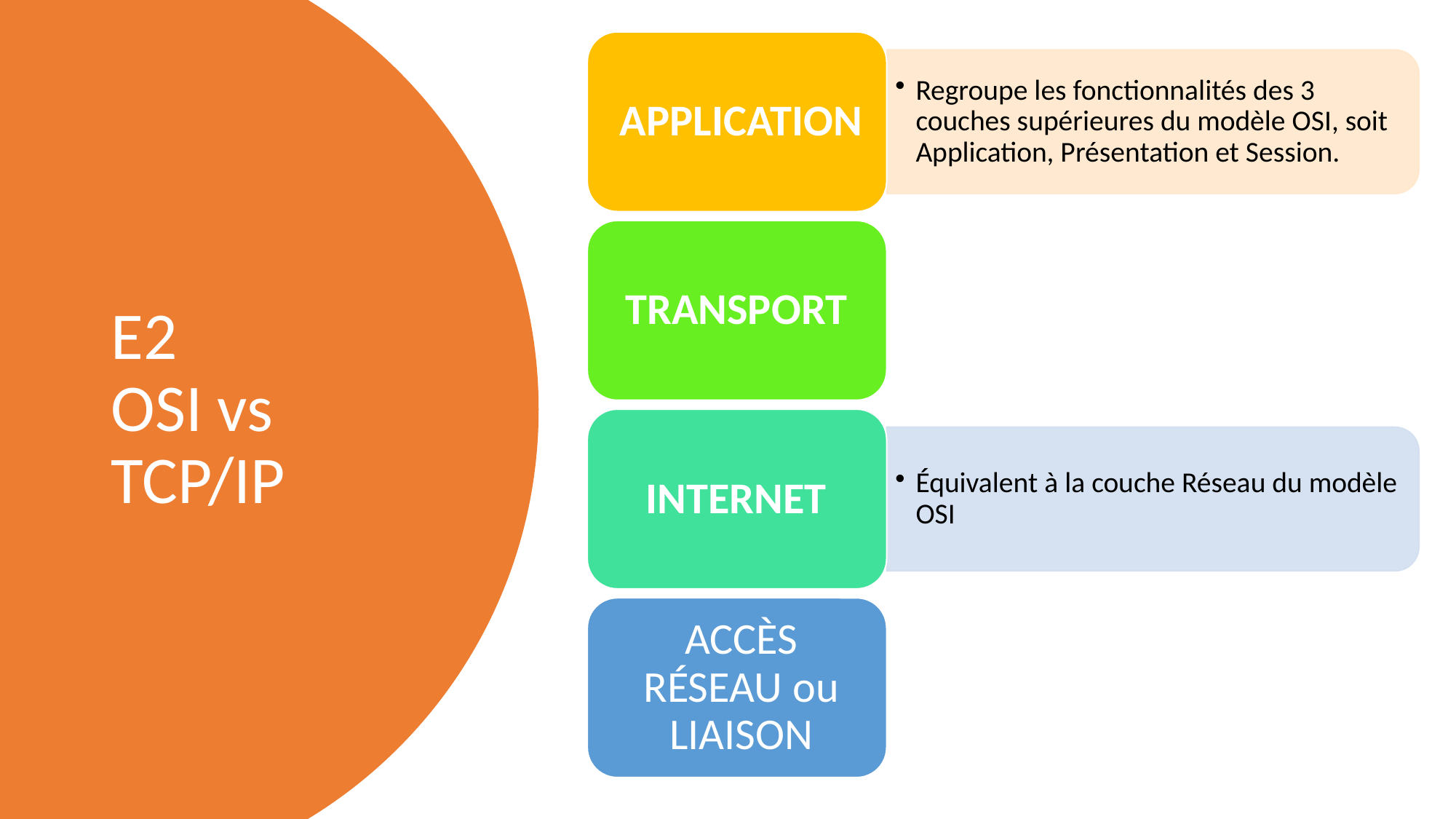

Regroupe les fonctionnalités des 3 couches supérieures du modèle OSI, soit Application, Présentation et Session.
APPLICATION
TRANSPORT
Équivalent à la couche Réseau du modèle OSI
INTERNET
ACCÈS RÉSEAU ou LIAISON
# E2 OSI vs TCP/IP